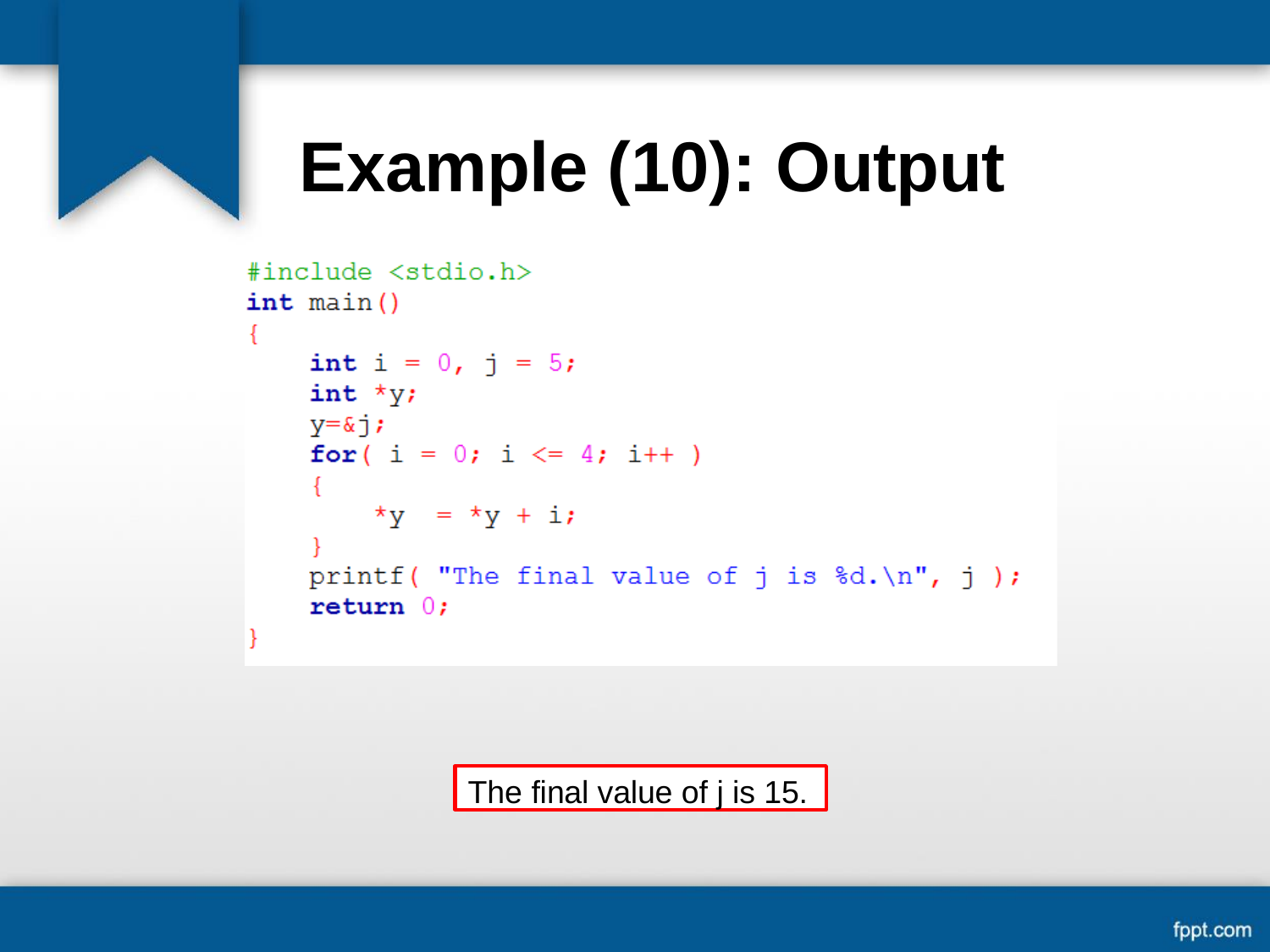

# Example (10): Output

The final value of j is 15.